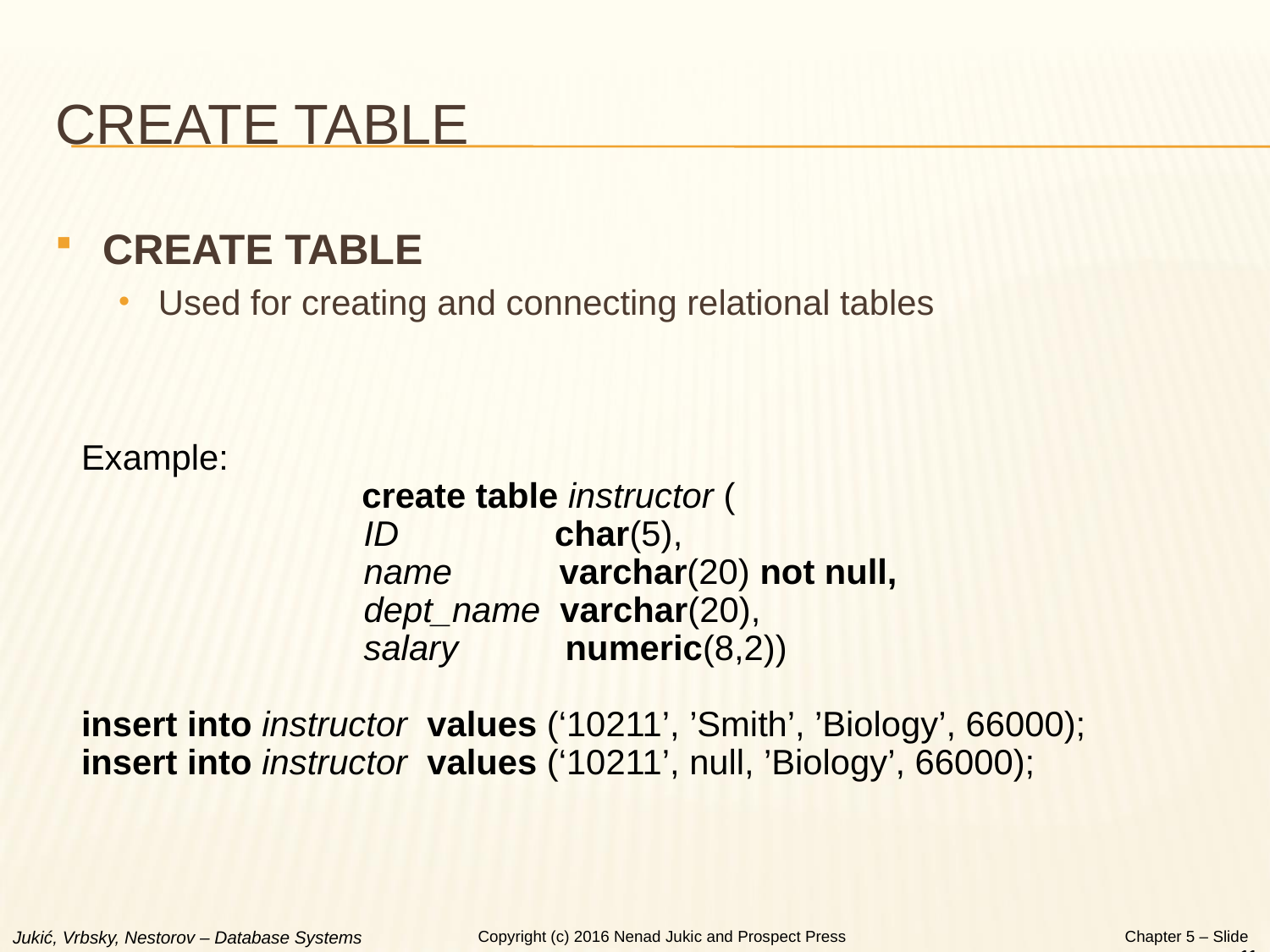

# CREATE TABLE
CREATE TABLE
Used for creating and connecting relational tables
Example:
		 create table instructor (
                             ID                char(5),
                             name           varchar(20) not null,
                             dept_name  varchar(20),
                             salary           numeric(8,2))

insert into instructor  values (‘10211’, ’Smith’, ’Biology’, 66000);
insert into instructor  values (‘10211’, null, ’Biology’, 66000);

Jukić, Vrbsky, Nestorov – Database Systems
Chapter 5 – Slide  11